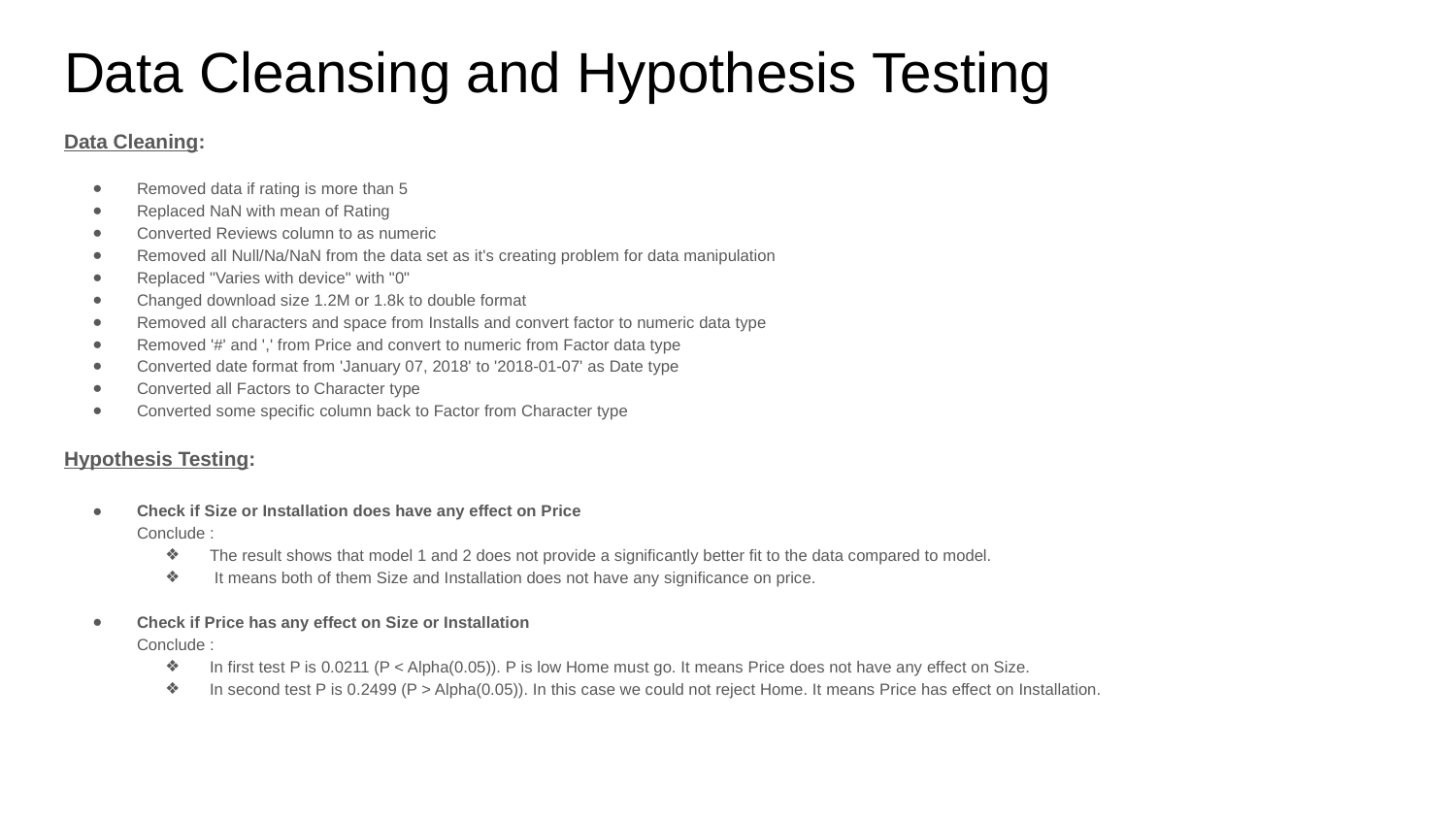

# Data Cleansing and Hypothesis Testing
Data Cleaning:

Removed data if rating is more than 5
Replaced NaN with mean of Rating
Converted Reviews column to as numeric
Removed all Null/Na/NaN from the data set as it's creating problem for data manipulation
Replaced "Varies with device" with "0"
Changed download size 1.2M or 1.8k to double format
Removed all characters and space from Installs and convert factor to numeric data type
Removed '#' and ',' from Price and convert to numeric from Factor data type
Converted date format from 'January 07, 2018' to '2018-01-07' as Date type
Converted all Factors to Character type
Converted some specific column back to Factor from Character type

Hypothesis Testing:

Check if Size or Installation does have any effect on Price
Conclude :
The result shows that model 1 and 2 does not provide a significantly better fit to the data compared to model.
 It means both of them Size and Installation does not have any significance on price.

Check if Price has any effect on Size or Installation
Conclude :
In first test P is 0.0211 (P < Alpha(0.05)). P is low Home must go. It means Price does not have any effect on Size.
In second test P is 0.2499 (P > Alpha(0.05)). In this case we could not reject Home. It means Price has effect on Installation.